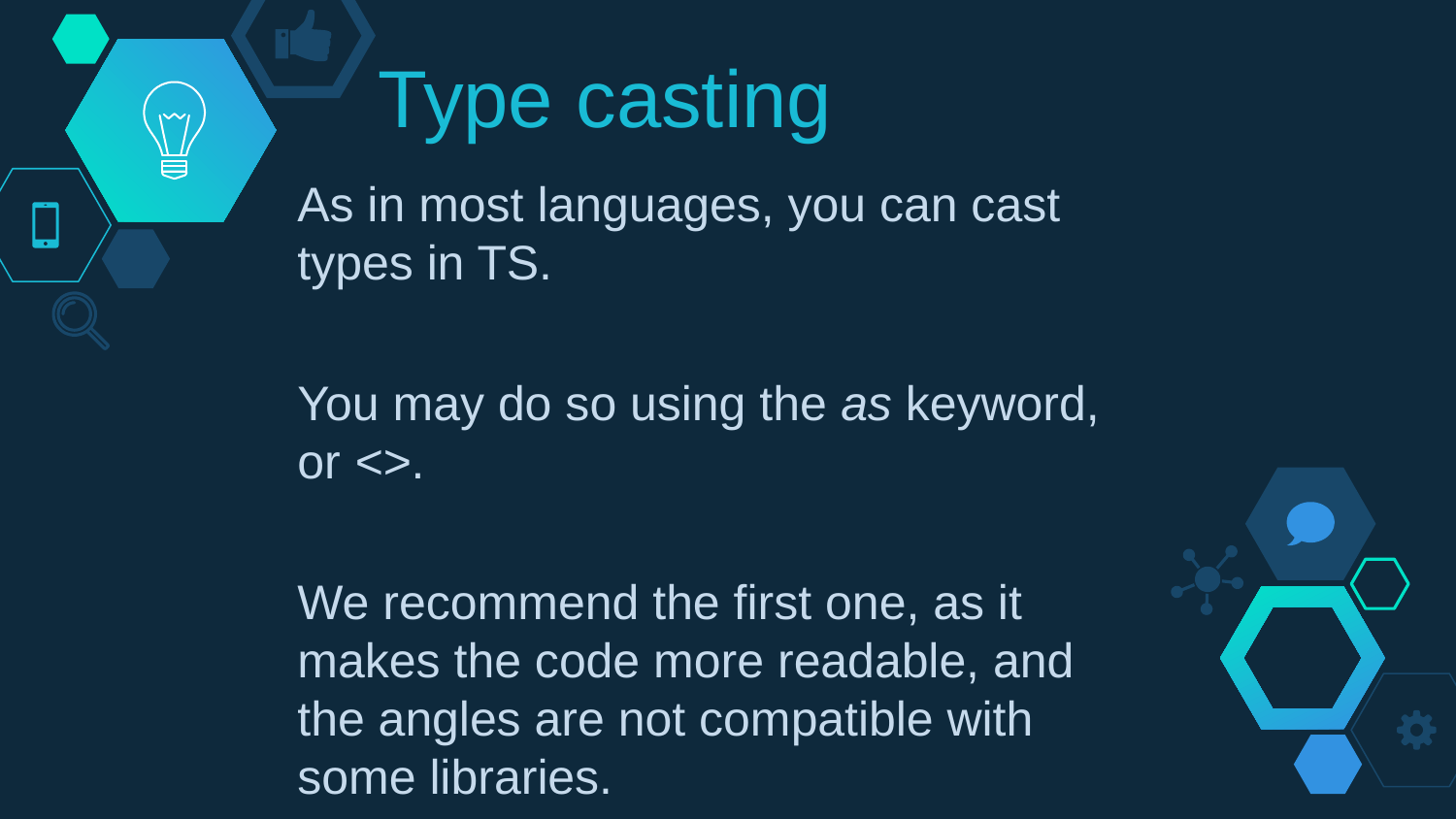

# Type casting
As in most languages, you can cast types in TS.

You may do so using the as keyword, or <>.

We recommend the first one, as it makes the code more readable, and the angles are not compatible with some libraries.